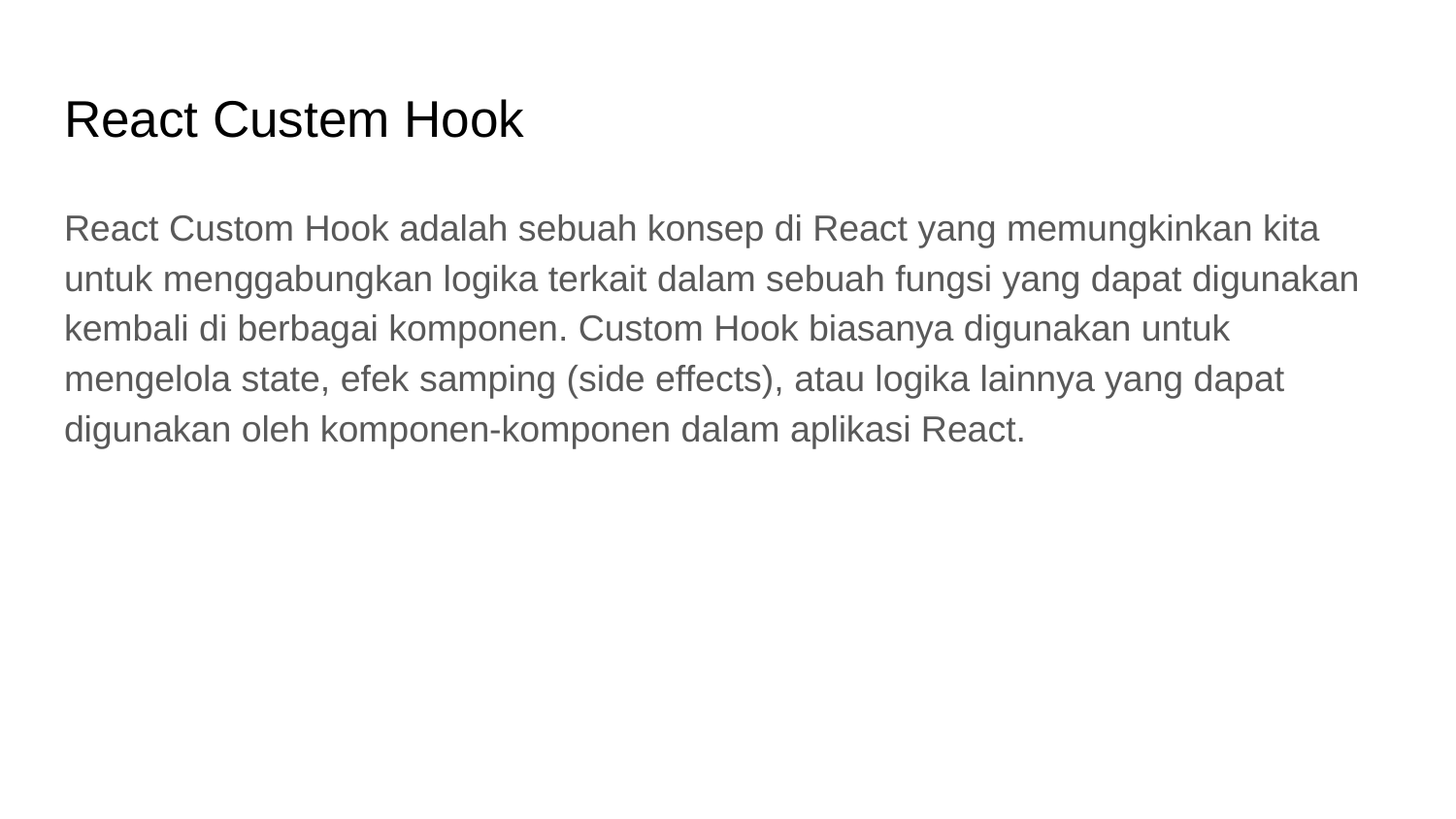

# React Custem Hook
React Custom Hook adalah sebuah konsep di React yang memungkinkan kita untuk menggabungkan logika terkait dalam sebuah fungsi yang dapat digunakan kembali di berbagai komponen. Custom Hook biasanya digunakan untuk mengelola state, efek samping (side effects), atau logika lainnya yang dapat digunakan oleh komponen-komponen dalam aplikasi React.